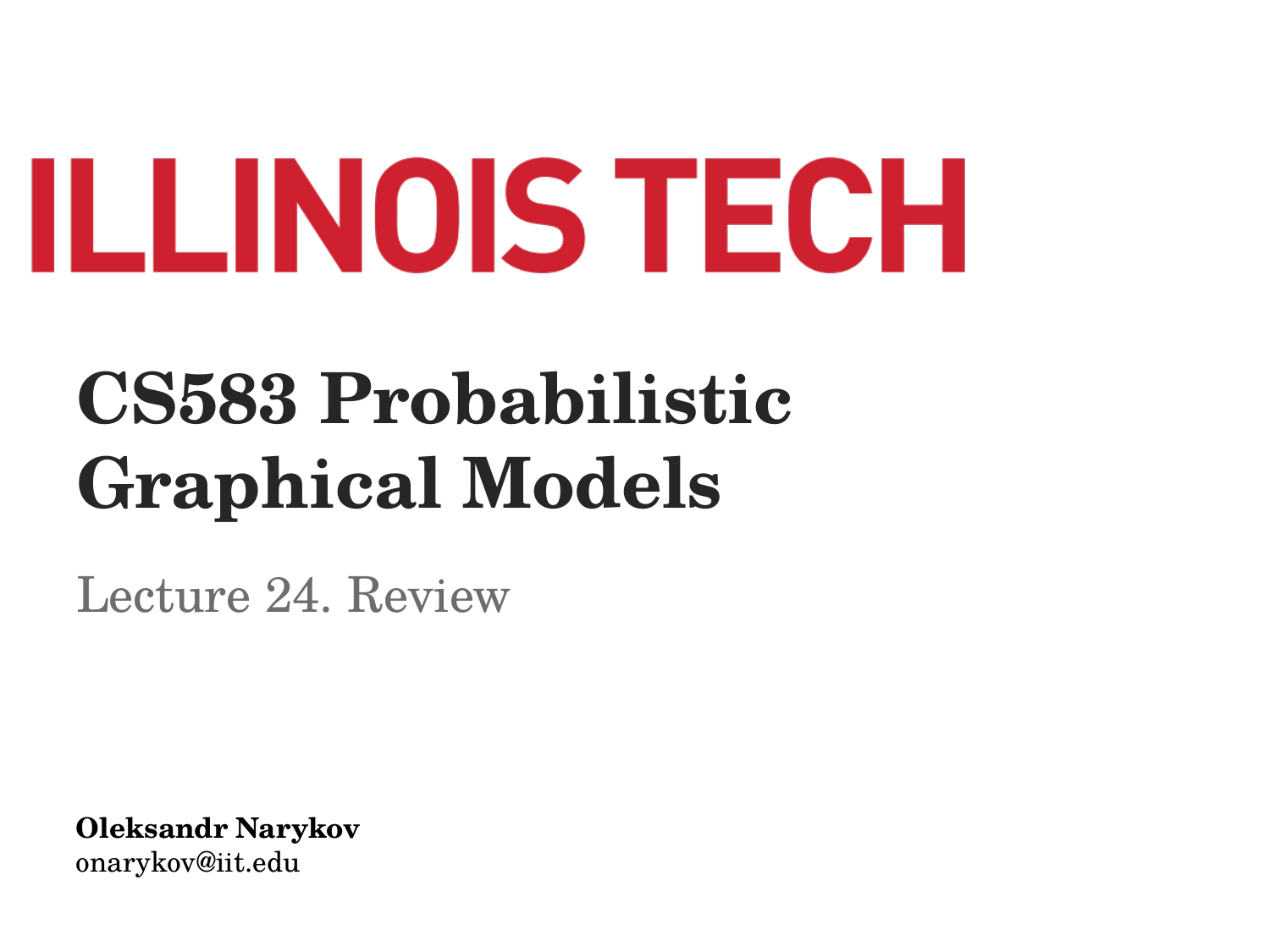

# CS583 Probabilistic Graphical Models
Lecture 24. Review
Oleksandr Narykov
onarykov@iit.edu